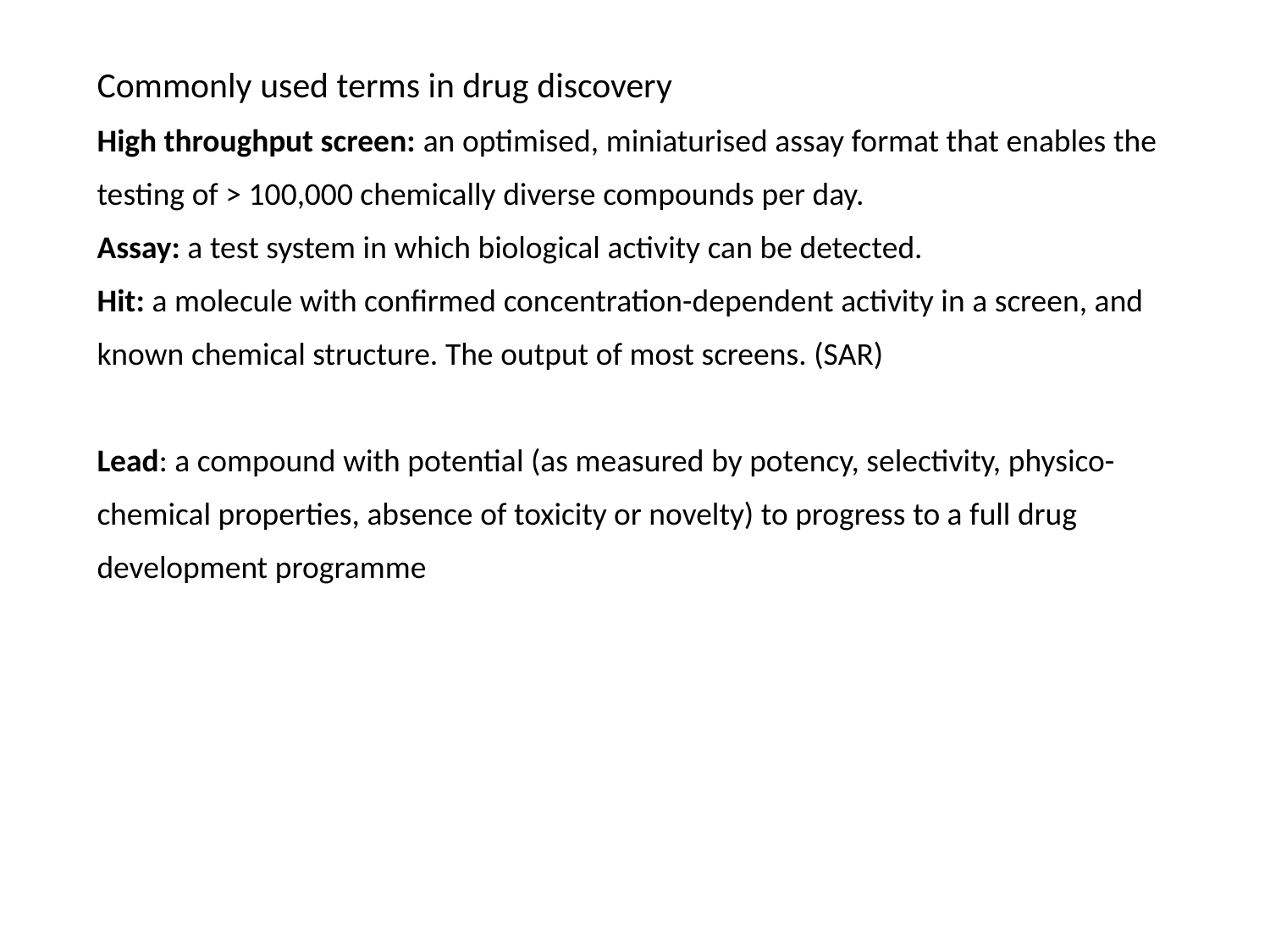

Commonly used terms in drug discovery
High throughput screen: an optimised, miniaturised assay format that enables the testing of > 100,000 chemically diverse compounds per day.
Assay: a test system in which biological activity can be detected.
Hit: a molecule with confirmed concentration-dependent activity in a screen, and known chemical structure. The output of most screens. (SAR)

Lead: a compound with potential (as measured by potency, selectivity, physico-chemical properties, absence of toxicity or novelty) to progress to a full drug development programme